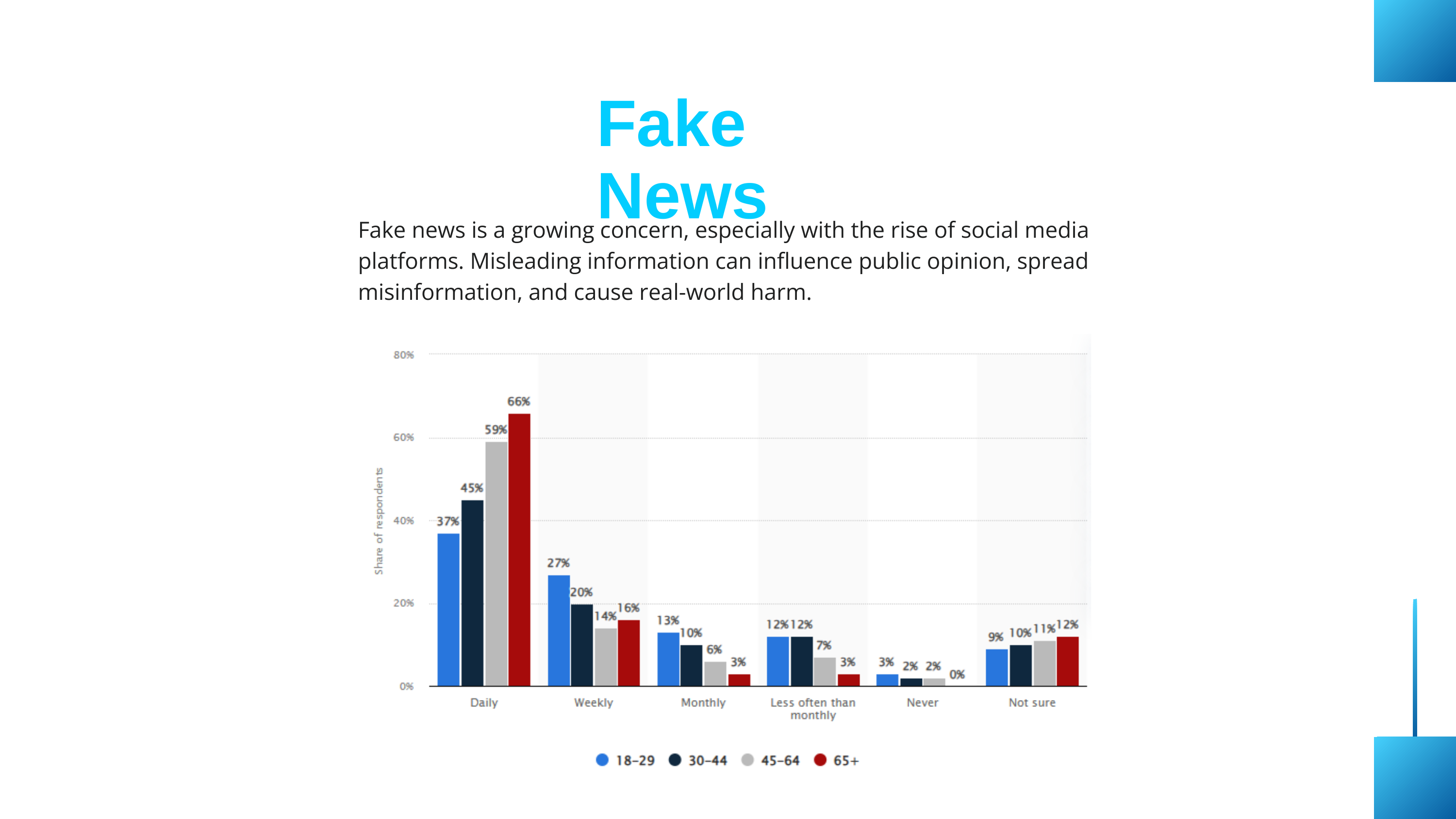

Fake News
Fake news is a growing concern, especially with the rise of social media platforms. Misleading information can influence public opinion, spread misinformation, and cause real-world harm.